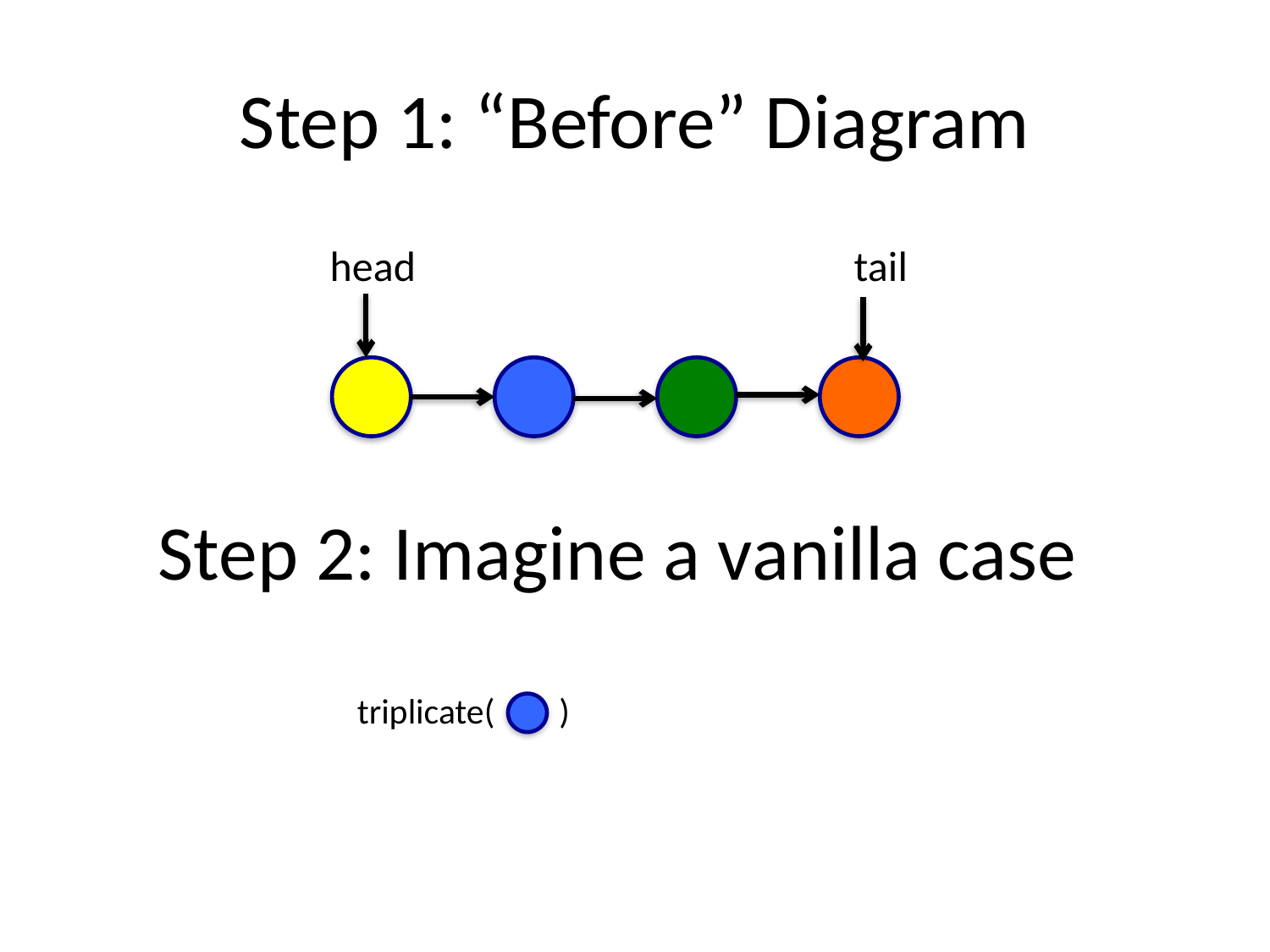

# Step 1: “Before” Diagram
head                                              tail

Step 2: Imagine a vanilla case
triplicate(        )